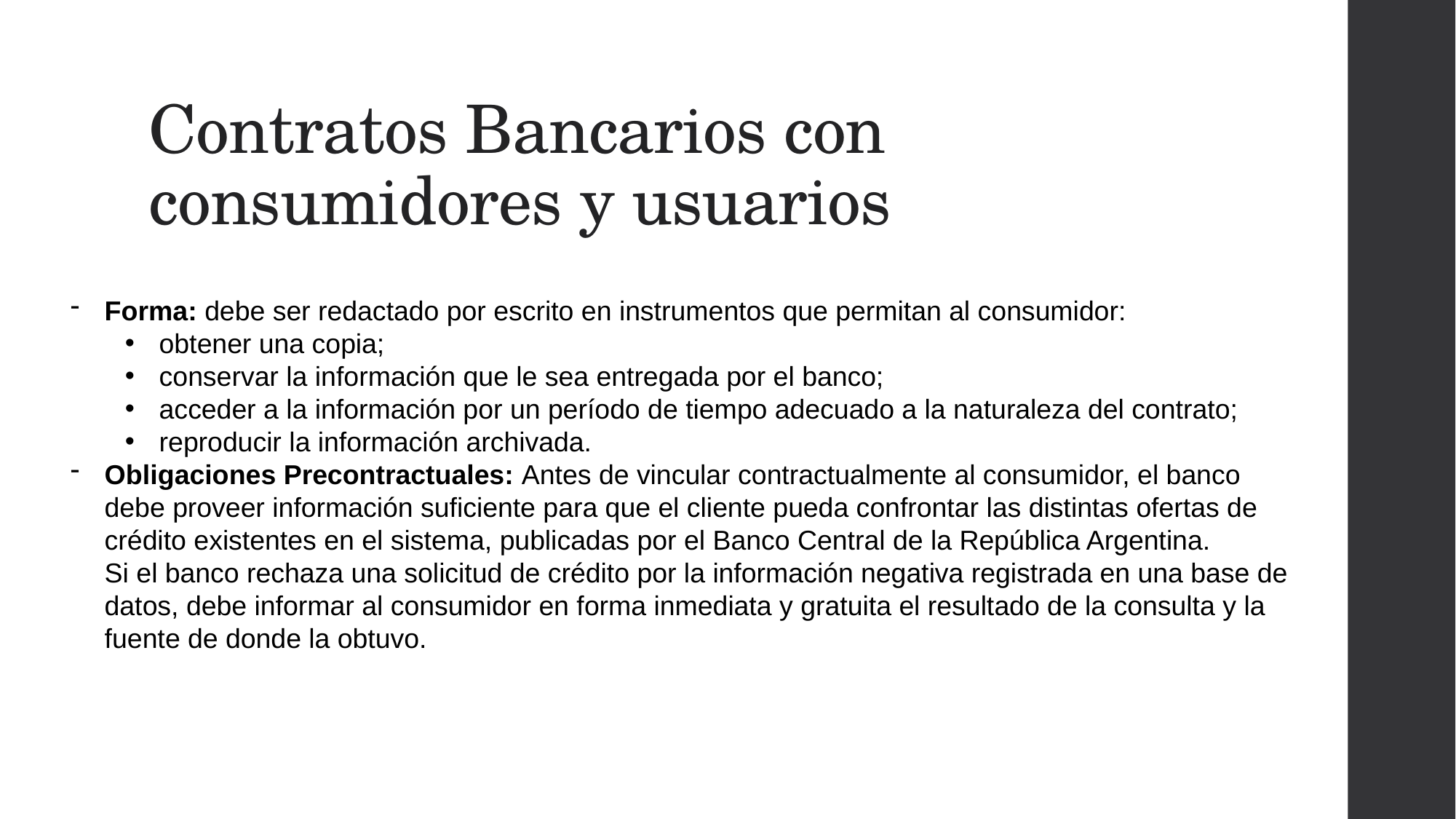

# Contratos Bancarios con consumidores y usuarios
Forma: debe ser redactado por escrito en instrumentos que permitan al consumidor:
obtener una copia;
conservar la información que le sea entregada por el banco;
acceder a la información por un período de tiempo adecuado a la naturaleza del contrato;
reproducir la información archivada.
Obligaciones Precontractuales: Antes de vincular contractualmente al consumidor, el banco debe proveer información suficiente para que el cliente pueda confrontar las distintas ofertas de crédito existentes en el sistema, publicadas por el Banco Central de la República Argentina.
Si el banco rechaza una solicitud de crédito por la información negativa registrada en una base de datos, debe informar al consumidor en forma inmediata y gratuita el resultado de la consulta y la fuente de donde la obtuvo.